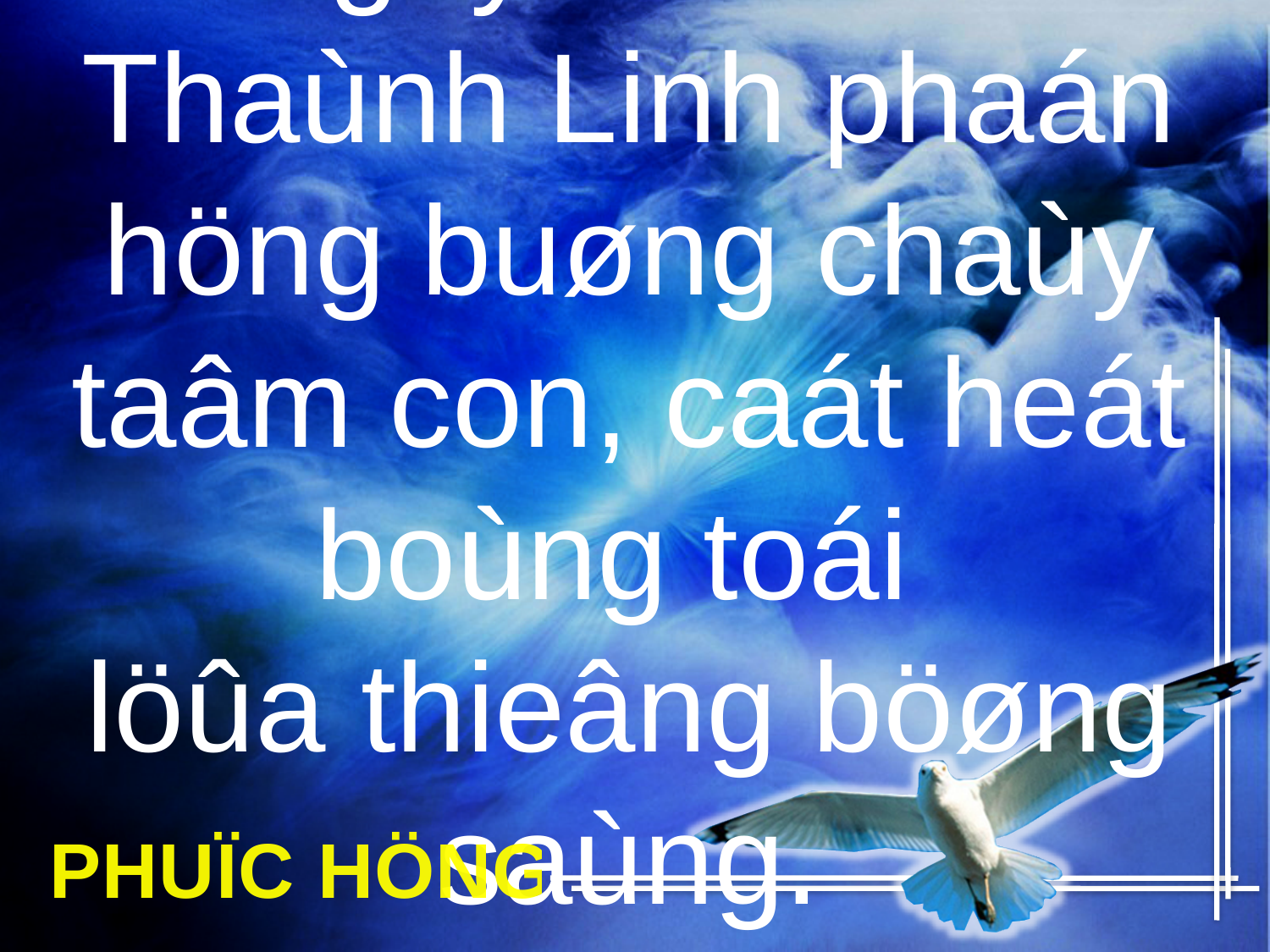

# Nguyeän löûa Thaùnh Linh phaán höng buøng chaùy taâm con, caát heát boùng toái löûa thieâng böøng saùng.
PHUÏC HÖNG